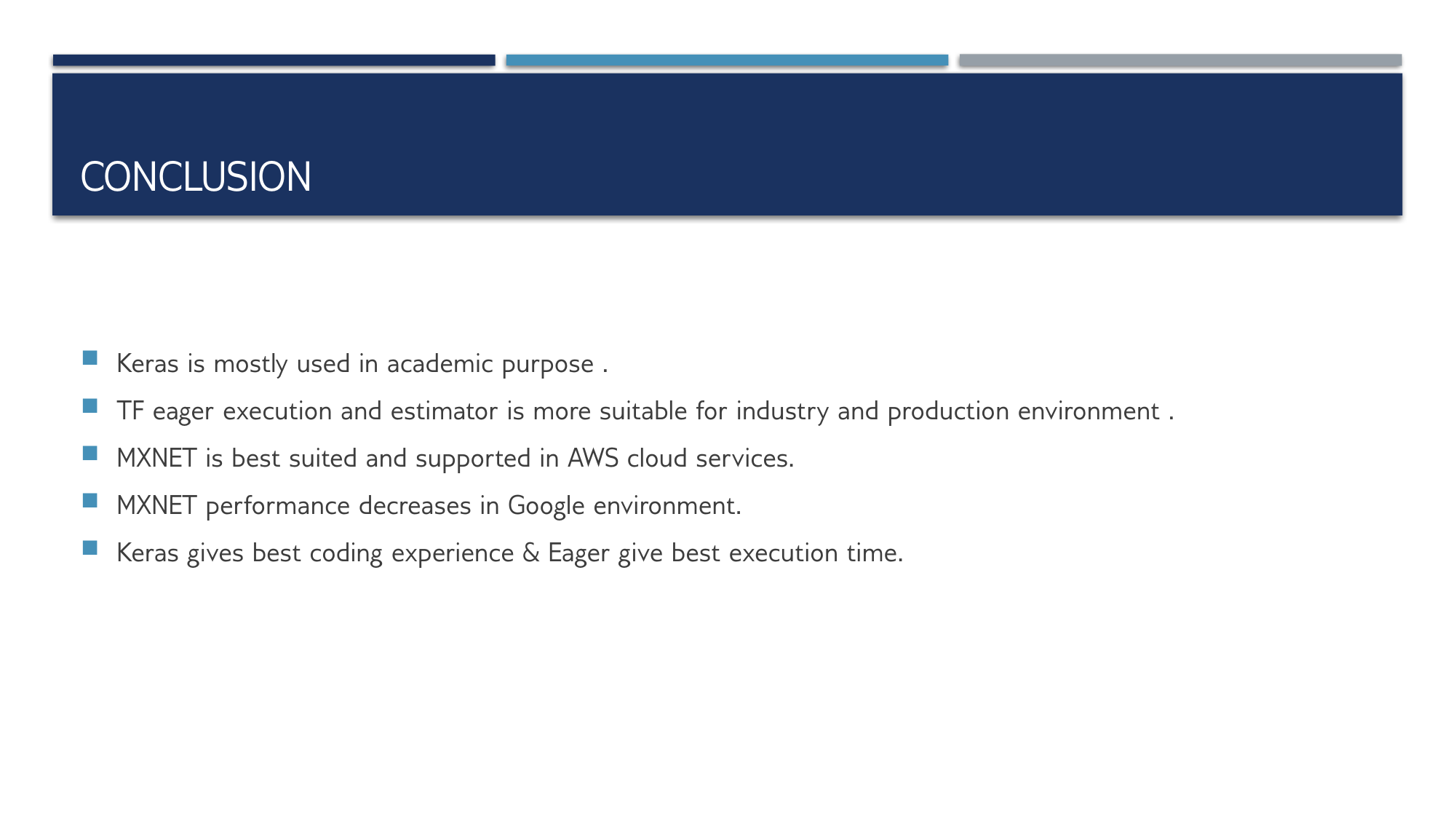

# Conclusion
Keras is mostly used in academic purpose .
TF eager execution and estimator is more suitable for industry and production environment .
MXNET is best suited and supported in AWS cloud services.
MXNET performance decreases in Google environment.
Keras gives best coding experience & Eager give best execution time.